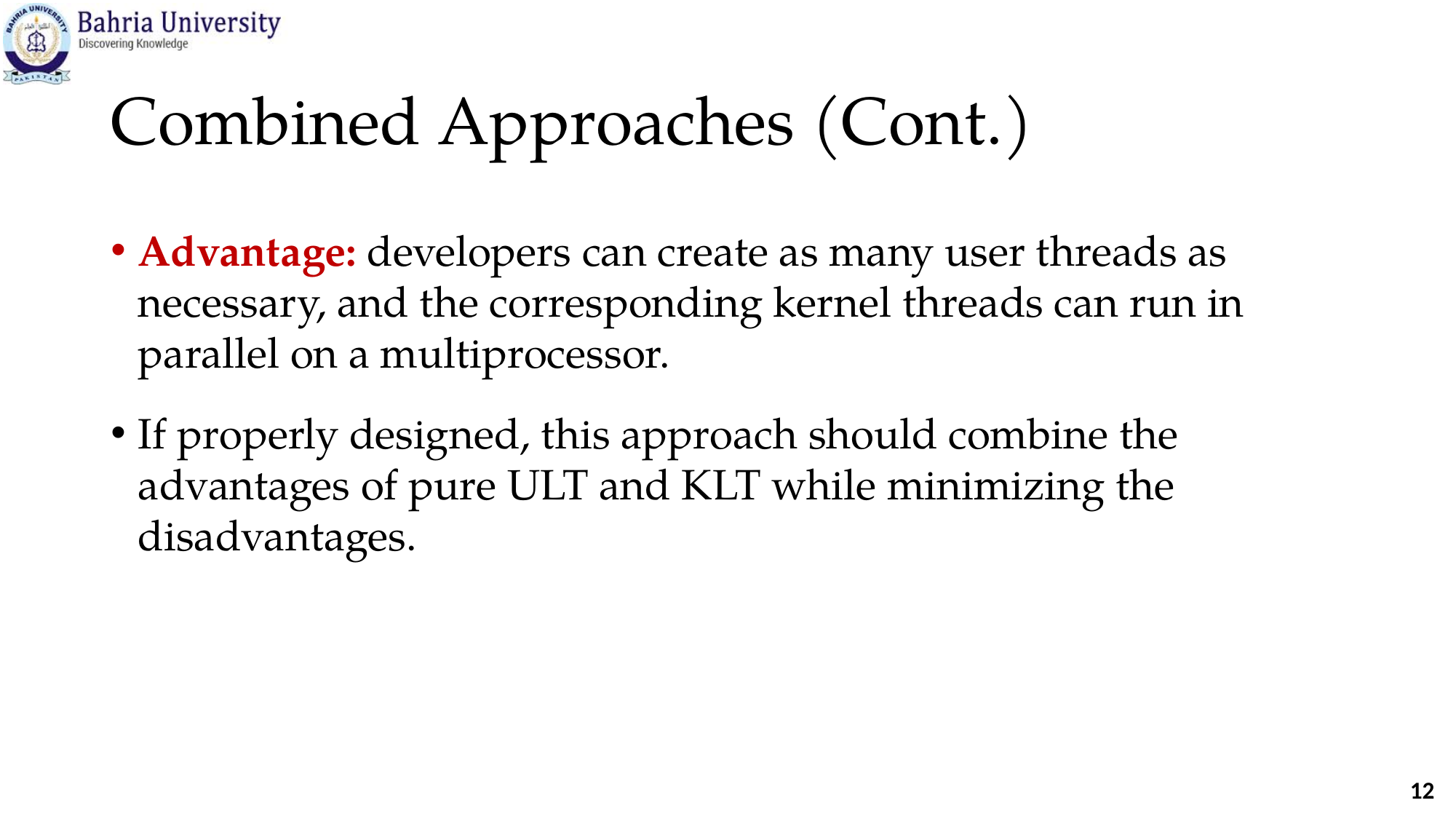

# Combined Approaches (Cont.)
Advantage: developers can create as many user threads as necessary, and the corresponding kernel threads can run in parallel on a multiprocessor.
If properly designed, this approach should combine the advantages of pure ULT and KLT while minimizing the disadvantages.
12